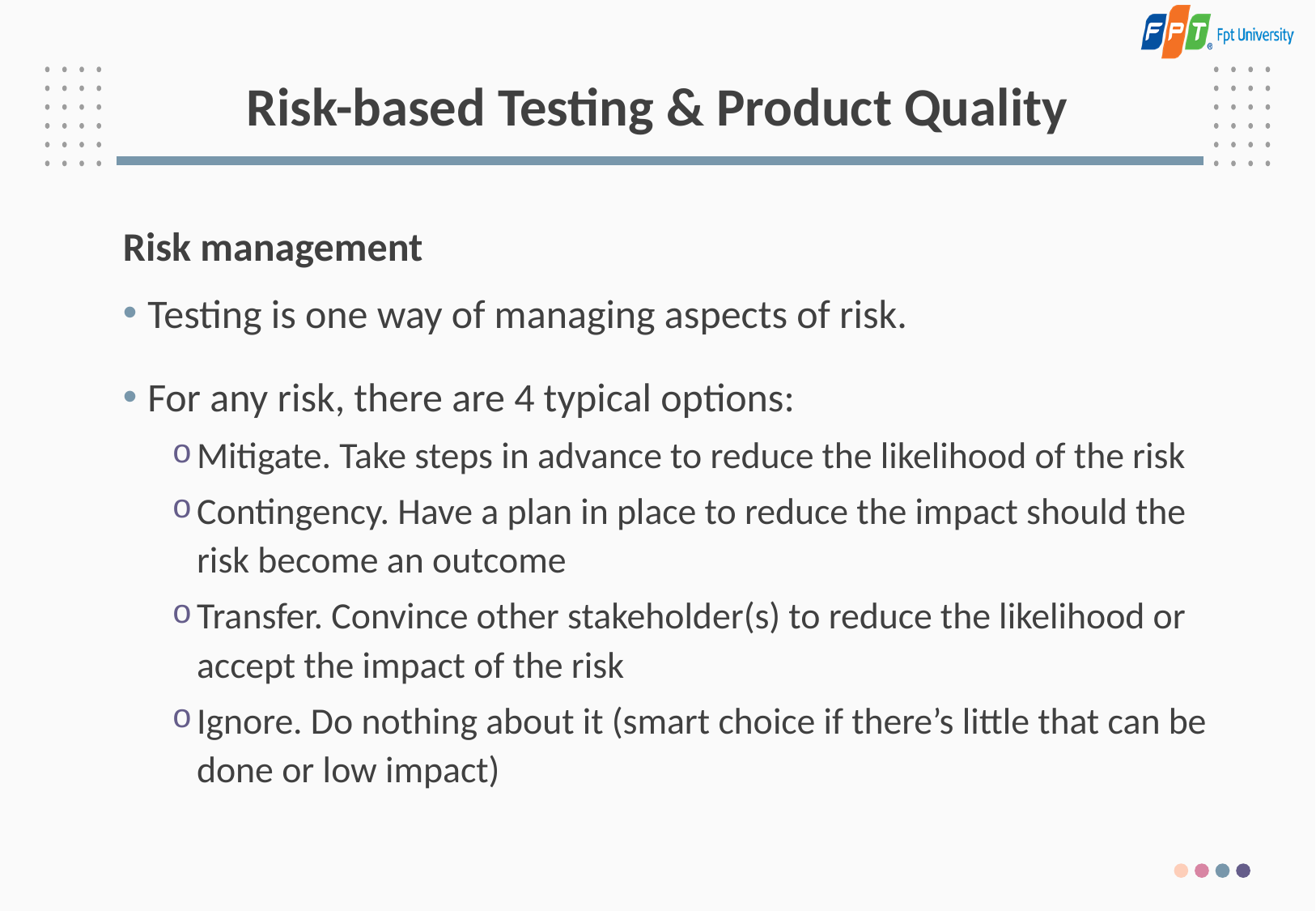

# Risk-based Testing & Product Quality
Risk management
Testing is one way of managing aspects of risk.
For any risk, there are 4 typical options:
Mitigate. Take steps in advance to reduce the likelihood of the risk
Contingency. Have a plan in place to reduce the impact should the risk become an outcome
Transfer. Convince other stakeholder(s) to reduce the likelihood or accept the impact of the risk
Ignore. Do nothing about it (smart choice if there’s little that can be done or low impact)